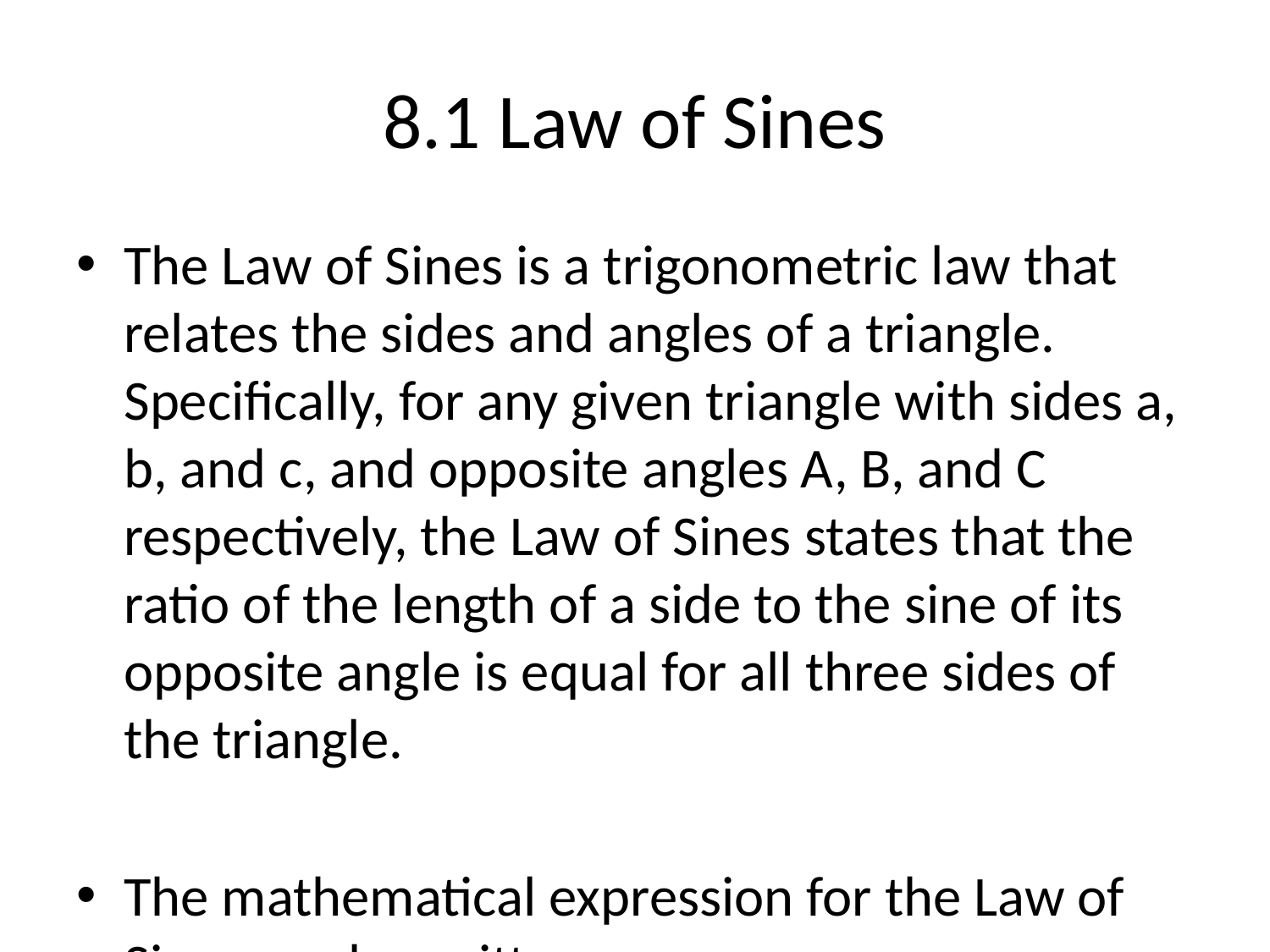

# 8.1 Law of Sines
The Law of Sines is a trigonometric law that relates the sides and angles of a triangle. Specifically, for any given triangle with sides a, b, and c, and opposite angles A, B, and C respectively, the Law of Sines states that the ratio of the length of a side to the sine of its opposite angle is equal for all three sides of the triangle.

The mathematical expression for the Law of Sines can be written as:

a/sin(A) = b/sin(B) = c/sin(C)

Here, a, b, and c represent the lengths of the triangle's sides, while A, B, and C represent the measures of the triangle's angles.

To understand how the Law of Sines works, let's consider a triangle with two sides, a and b, and an angle, A, opposite side a. Using the Law of Sines, you can find the third side, c, or the measure of another angle, B or C.

To find the length of side c, you can rearrange the formula as follows:

c = (a * sin(C)) / sin(A)

Similarly, to find the measure of an angle, you can rearrange the formula accordingly:

sin(A) / a = sin(B) / b

sin(A) / a = sin(C) / c

Using this relationship, you can calculate missing side lengths or angles in non-right-angled triangles. However, it should be noted that the Law of Sines is only applicable to non-right triangles (acute or obtuse angles) and cannot be used in right-angled triangles.

It is important to understand that the Law of Sines can have several solutions, especially in ambiguous cases where two triangles can satisfy the given conditions. In such cases, additional information may be required to uniquely determine the triangle.

The Law of Sines is a fundamental trigonometric law widely used in various fields, such as navigation, engineering, physics, and astronomy. It allows for the determination of unknowns in triangles, making it a useful tool in solving many practical problems involving triangles.